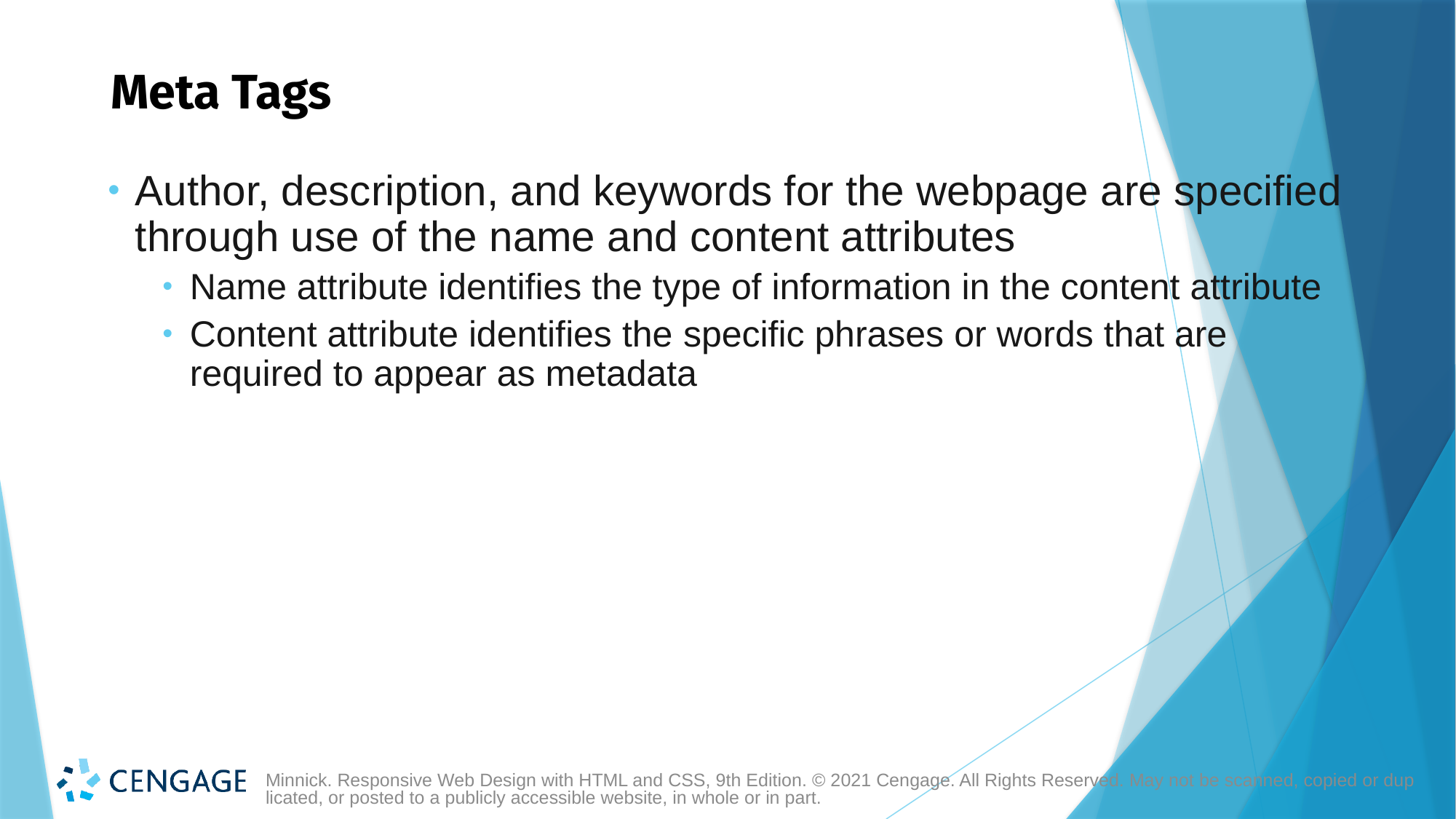

# Meta Tags
Author, description, and keywords for the webpage are specified through use of the name and content attributes
Name attribute identifies the type of information in the content attribute
Content attribute identifies the specific phrases or words that are required to appear as metadata
Minnick. Responsive Web Design with HTML and CSS, 9th Edition. © 2021 Cengage. All Rights Reserved. May not be scanned, copied or duplicated, or posted to a publicly accessible website, in whole or in part.